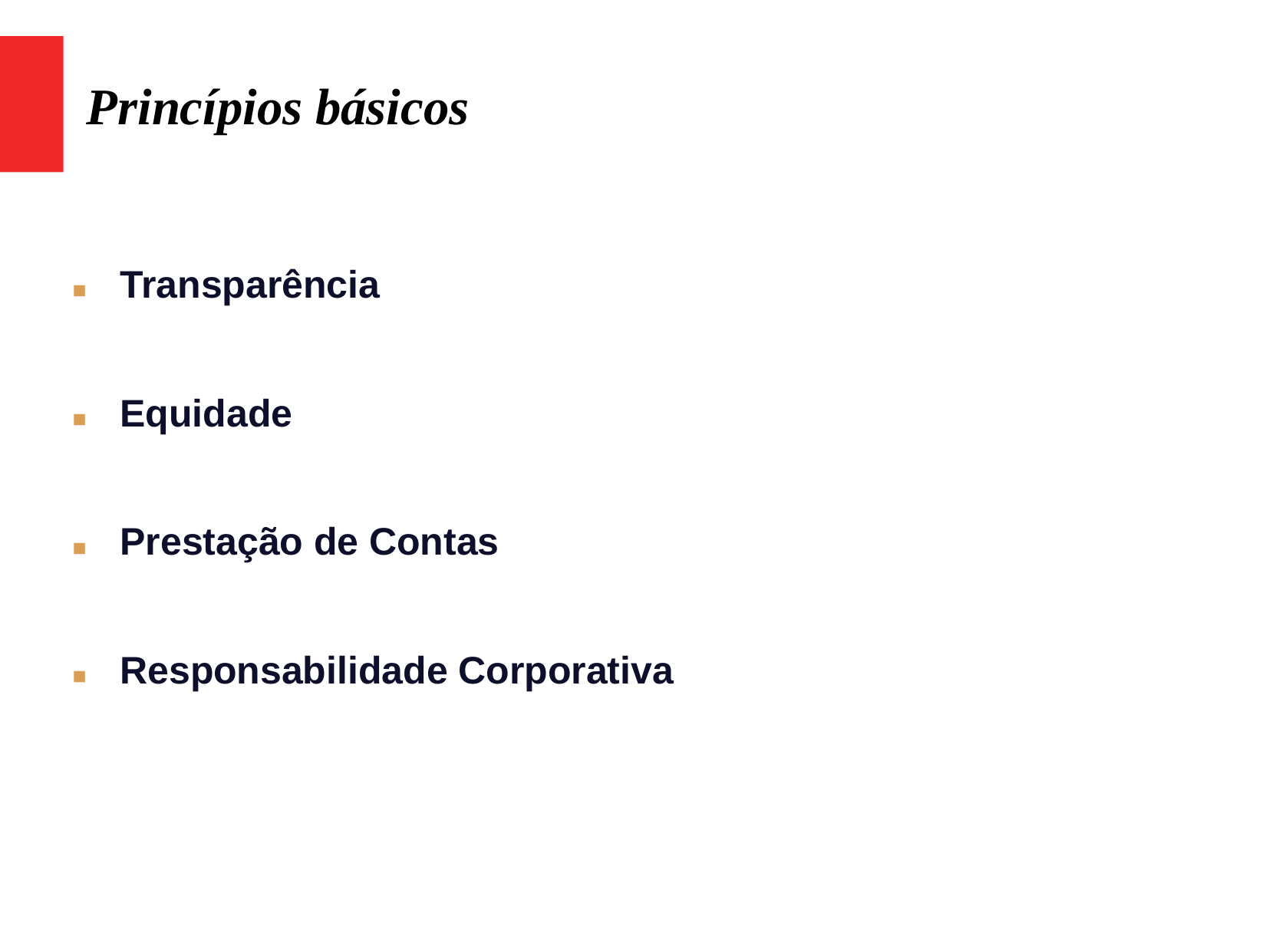

Princípios básicos

Transparência
■

Equidade
■

Prestação de Contas
■

Responsabilidade Corporativa
■

18/11/2016
6
6